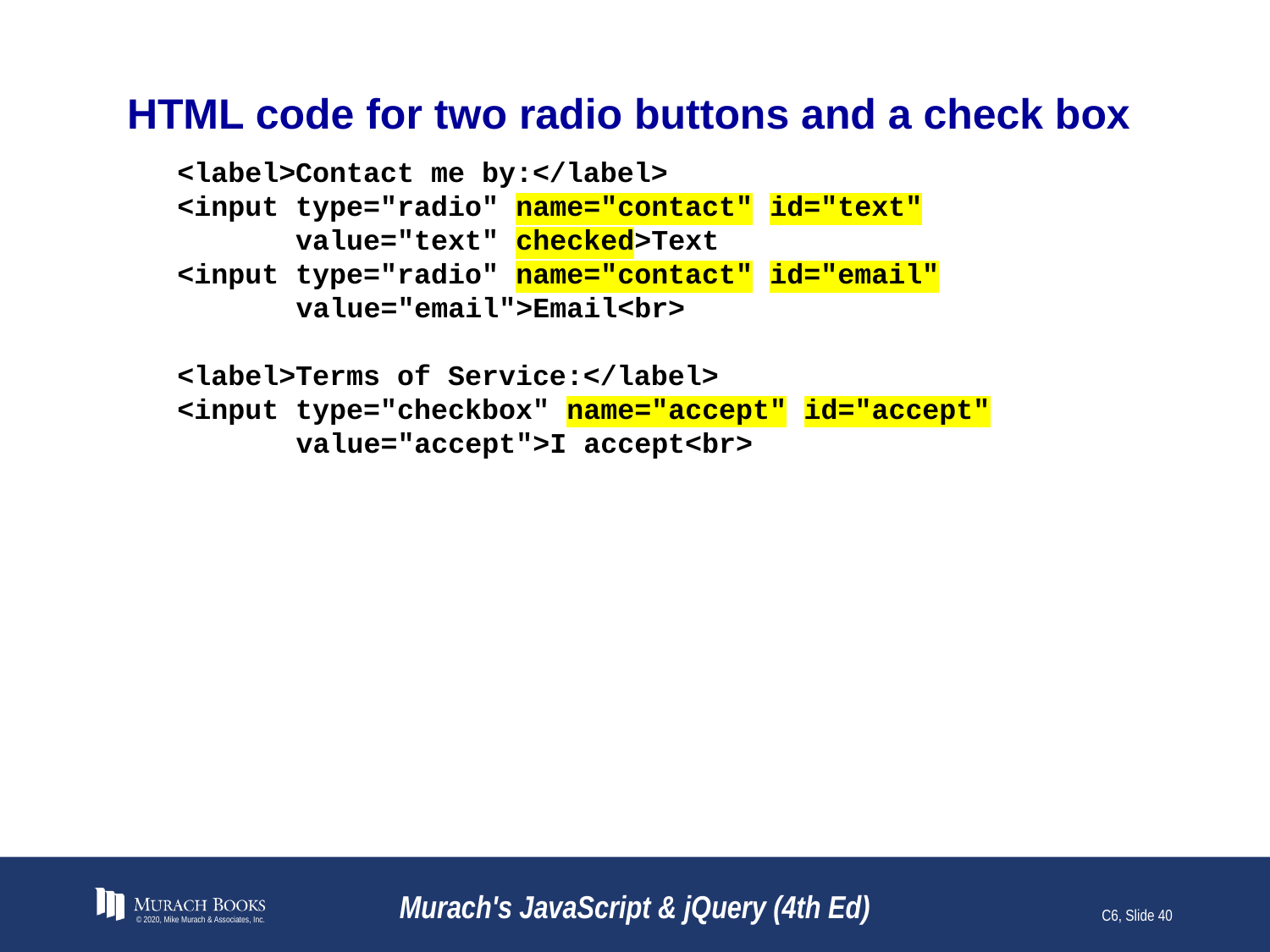

# HTML code for two radio buttons and a check box
<label>Contact me by:</label>
<input type="radio" name="contact" id="text"
       value="text" checked>Text
<input type="radio" name="contact" id="email"
       value="email">Email<br>

<label>Terms of Service:</label>
<input type="checkbox" name="accept" id="accept"
       value="accept">I accept<br>

© 2020, Mike Murach & Associates, Inc.
Murach's JavaScript & jQuery (4th Ed)

C6, Slide 40